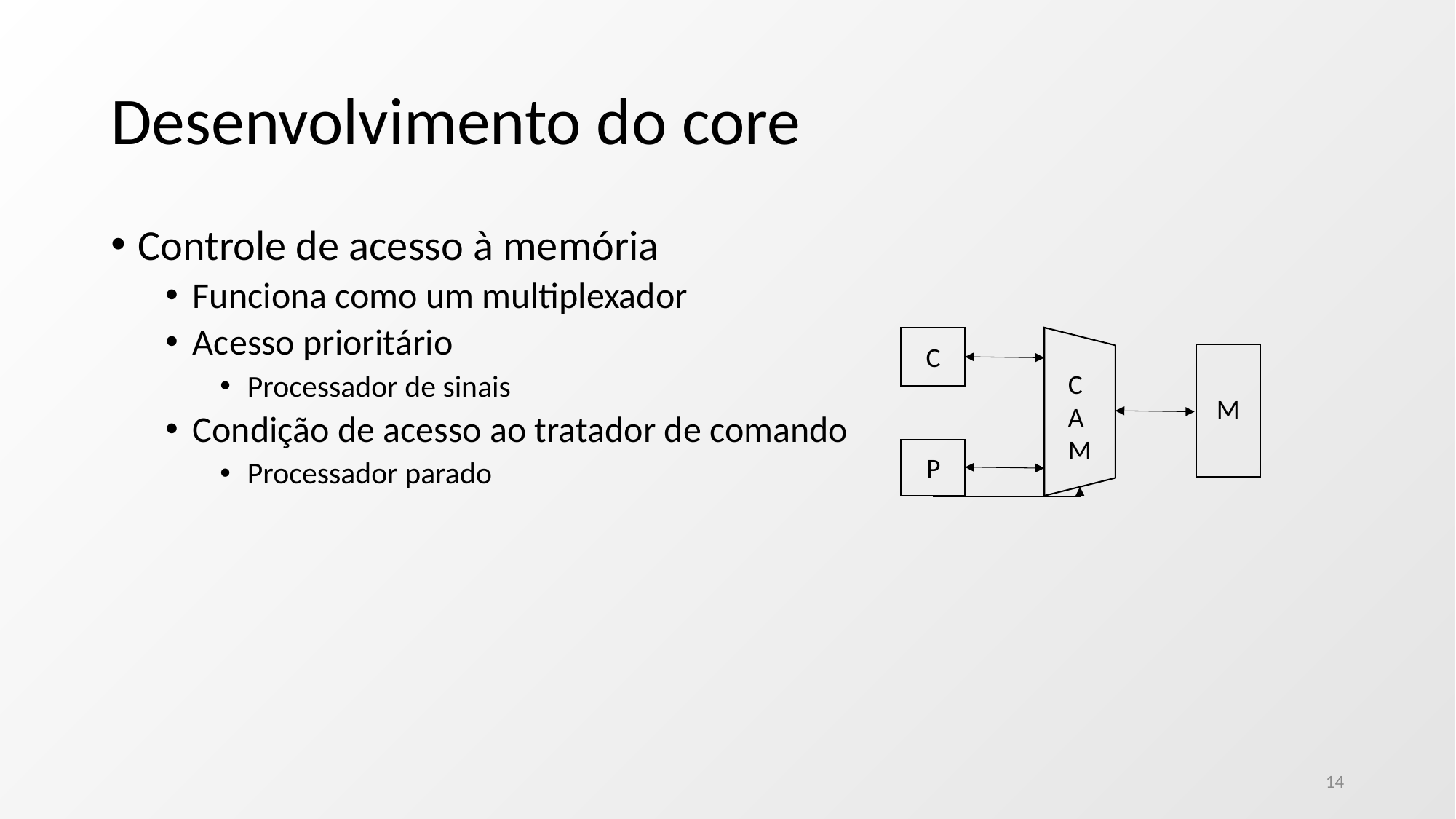

# Desenvolvimento do core
Controle de acesso à memória
Funciona como um multiplexador
Acesso prioritário
Processador de sinais
Condição de acesso ao tratador de comando
Processador parado

C

C
A
M

M

P
14